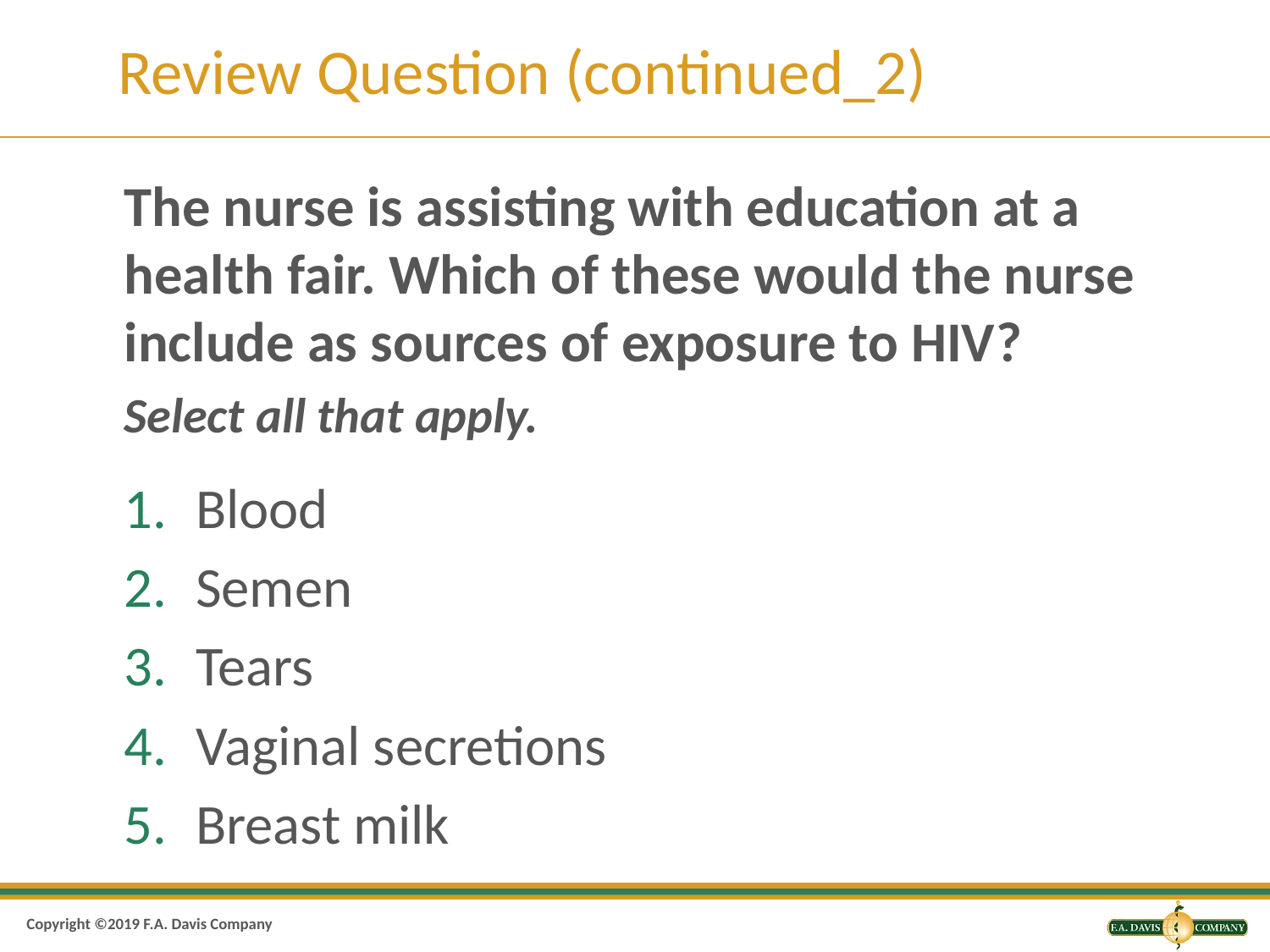

# Review Question (continued_2)
The nurse is assisting with education at a health fair. Which of these would the nurse include as sources of exposure to HIV?
Select all that apply.
Blood
Semen
Tears
Vaginal secretions
Breast milk